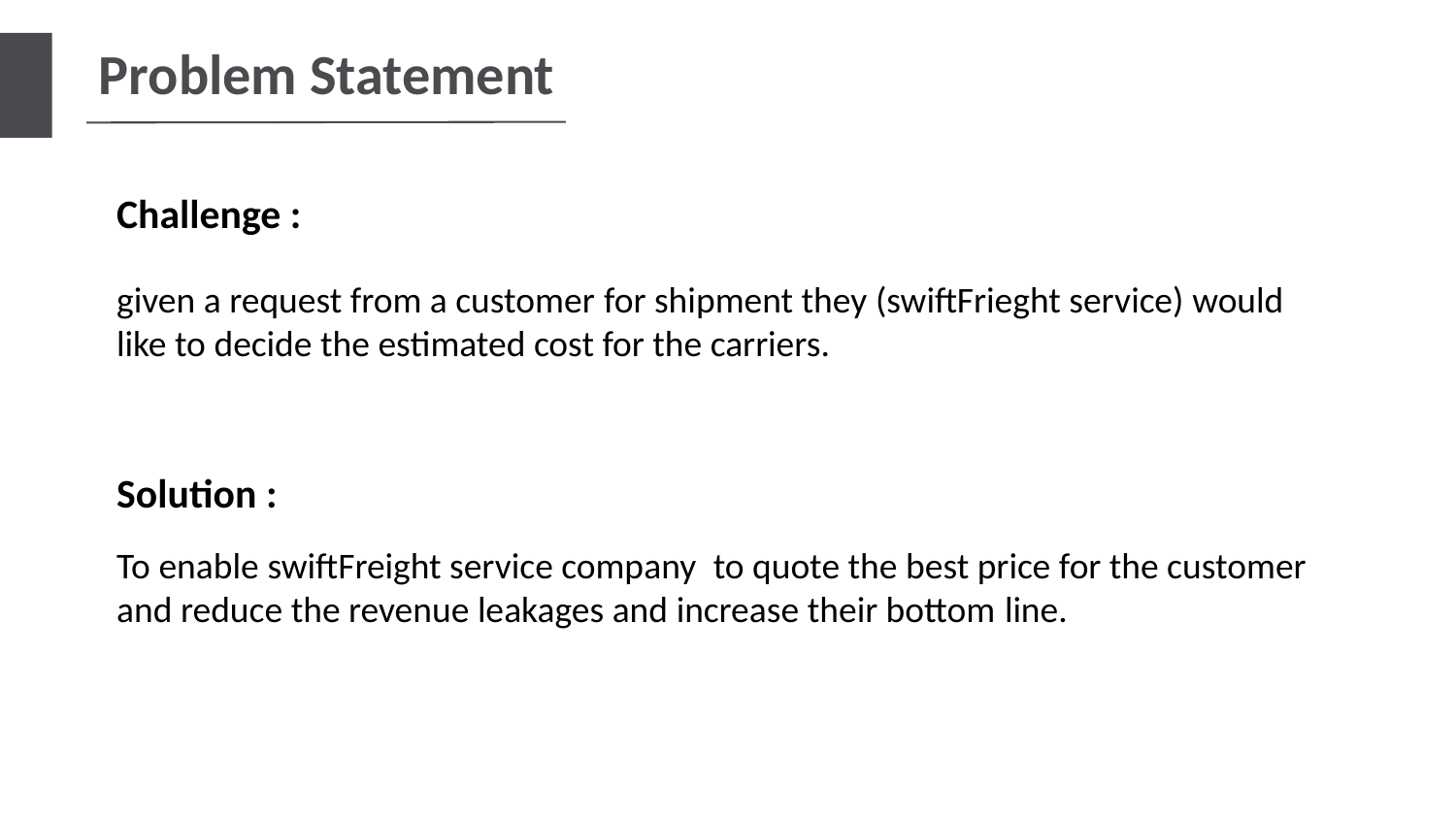

Problem Statement

Challenge :
given a request from a customer for shipment they (swiftFrieght service) would like to decide the estimated cost for the carriers.
Solution :
To enable swiftFreight service company  to quote the best price for the customer and reduce the revenue leakages and increase their bottom line.